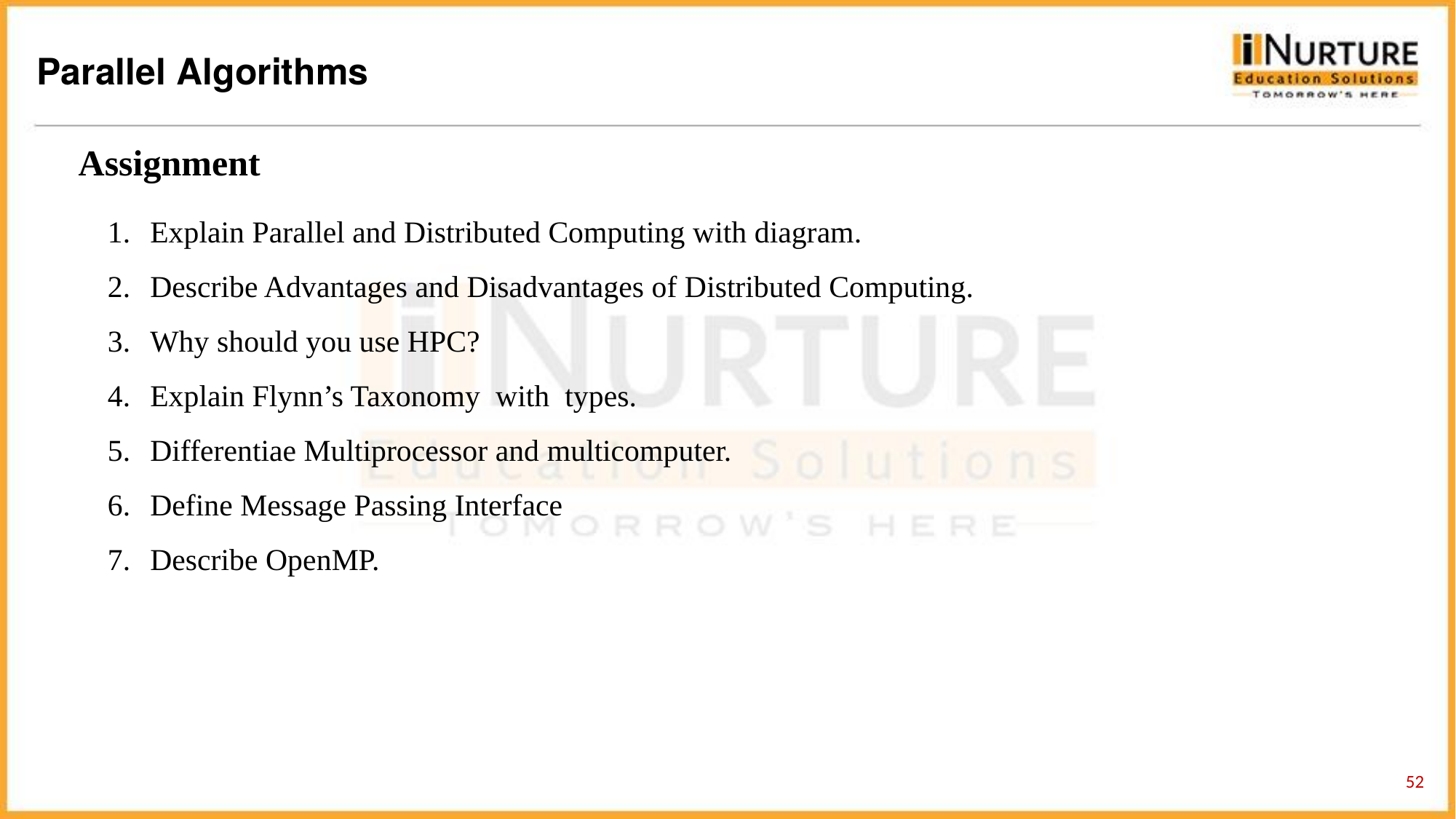

Parallel Algorithms
Assignment
Explain Parallel and Distributed Computing with diagram.
Describe Advantages and Disadvantages of Distributed Computing.
Why should you use HPC?
Explain Flynn’s Taxonomy  with  types.
Differentiae Multiprocessor and multicomputer.
Define Message Passing Interface
Describe OpenMP.

52